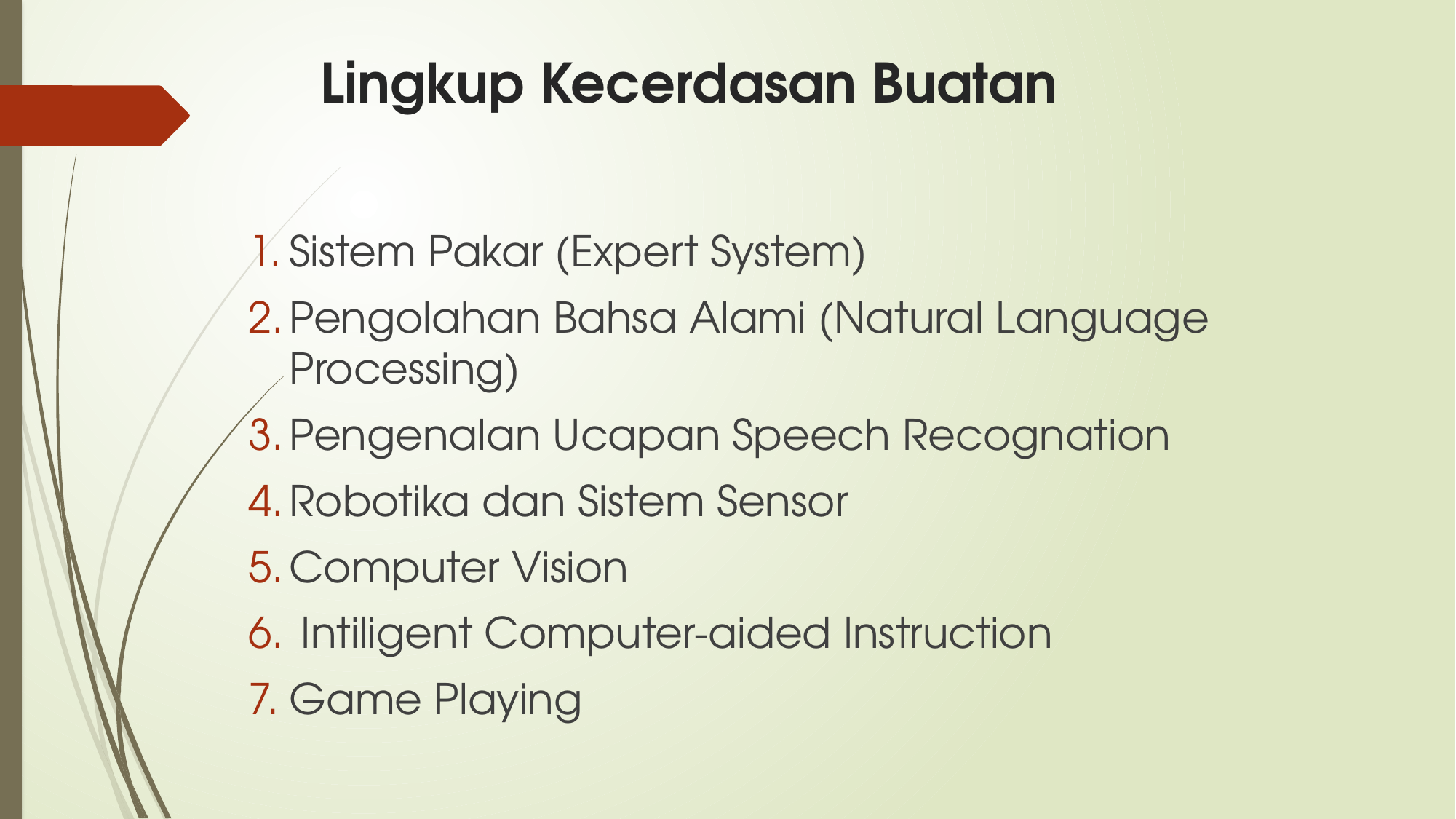

# Lingkup Kecerdasan Buatan
Sistem Pakar (Expert System)
Pengolahan Bahsa Alami (Natural Language Processing)
Pengenalan Ucapan Speech Recognation
Robotika dan Sistem Sensor
Computer Vision
 Intiligent Computer-aided Instruction
Game Playing